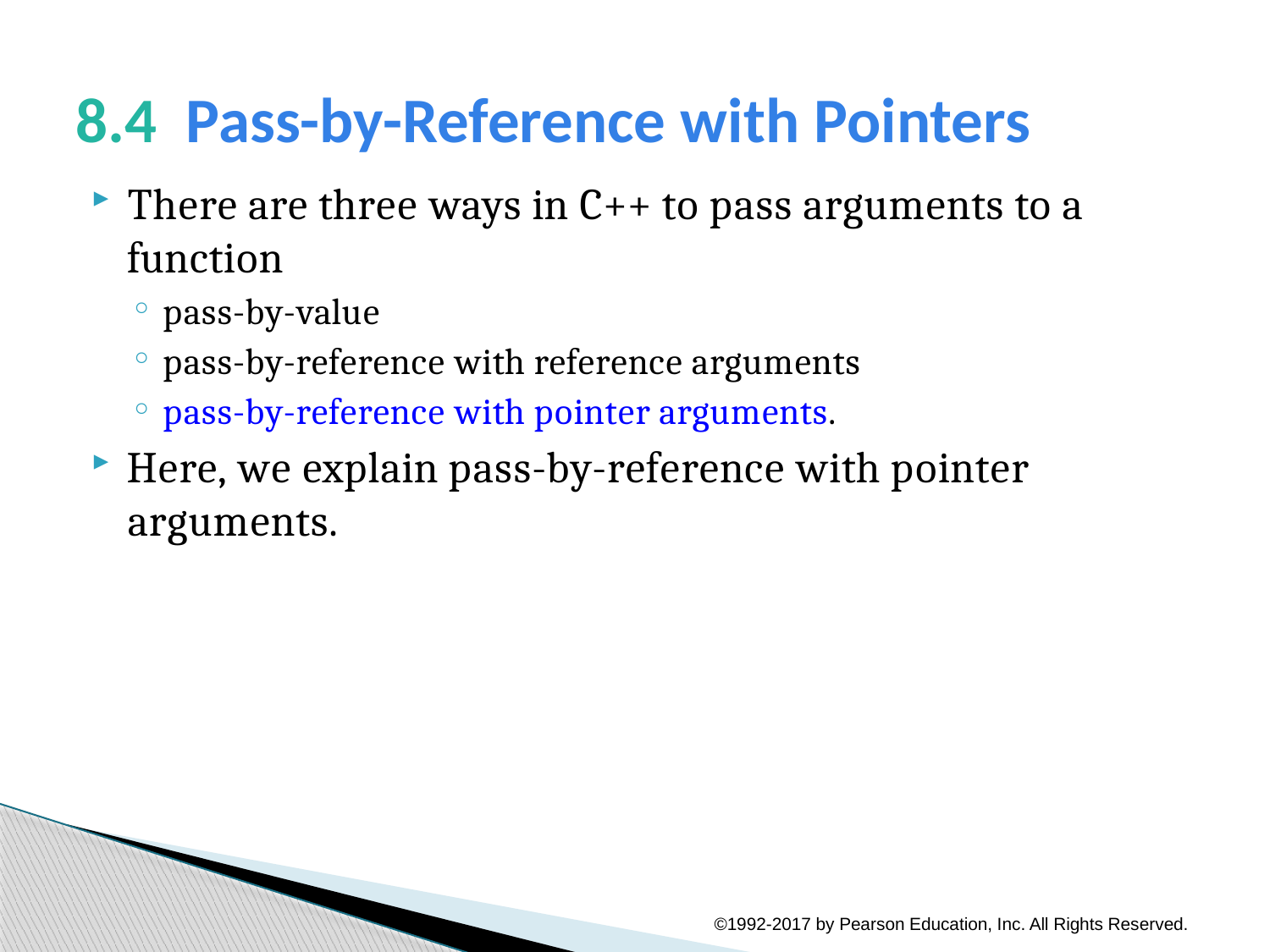

# 8.4  Pass-by-Reference with Pointers
There are three ways in C++ to pass arguments to a function
pass-by-value
pass-by-reference with reference arguments
pass-by-reference with pointer arguments.
Here, we explain pass-by-reference with pointer arguments.

©1992-2017 by Pearson Education, Inc. All Rights Reserved.